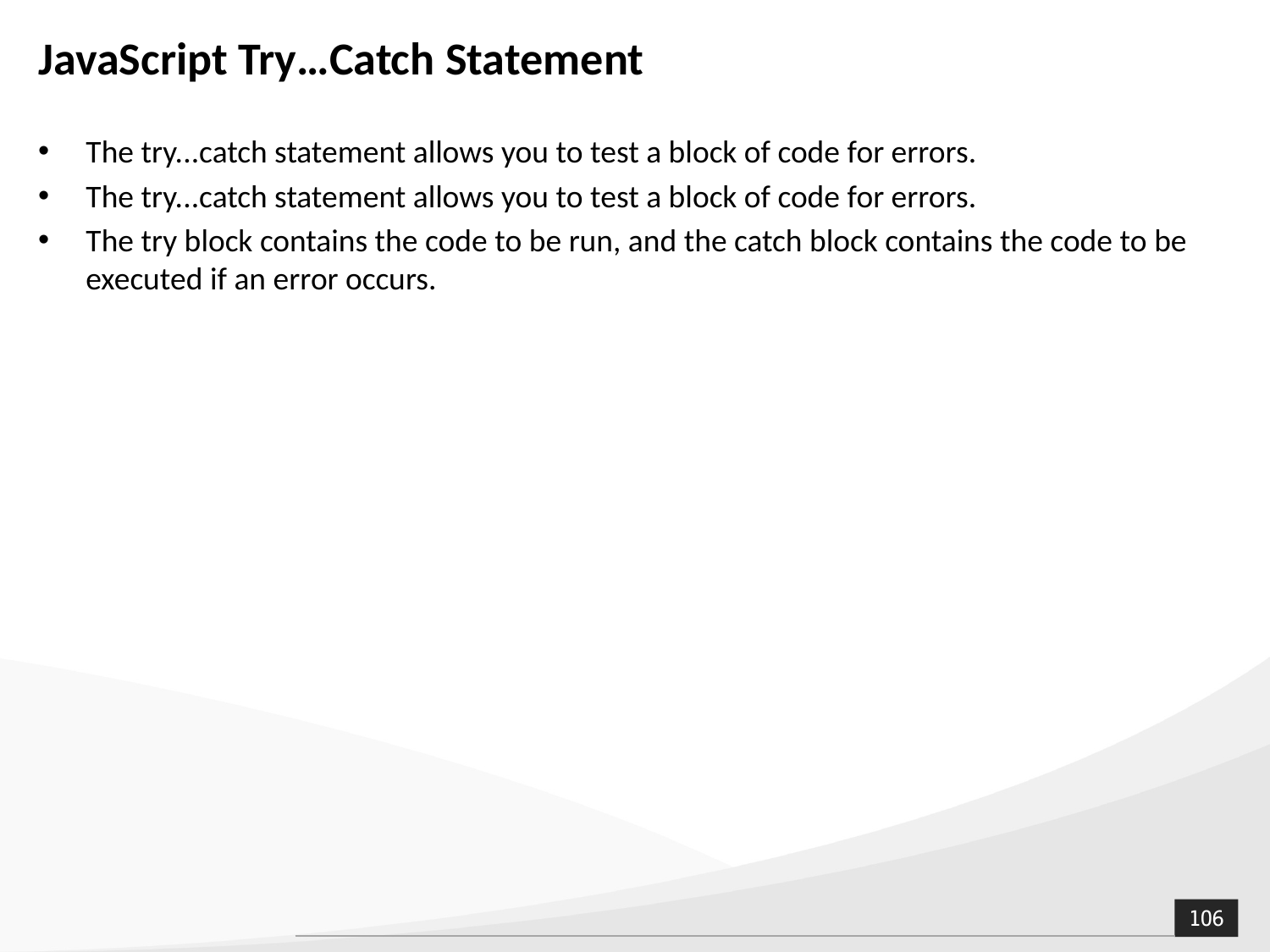

# JavaScript Try…Catch Statement
The try...catch statement allows you to test a block of code for errors.
The try...catch statement allows you to test a block of code for errors.
The try block contains the code to be run, and the catch block contains the code to be executed if an error occurs.